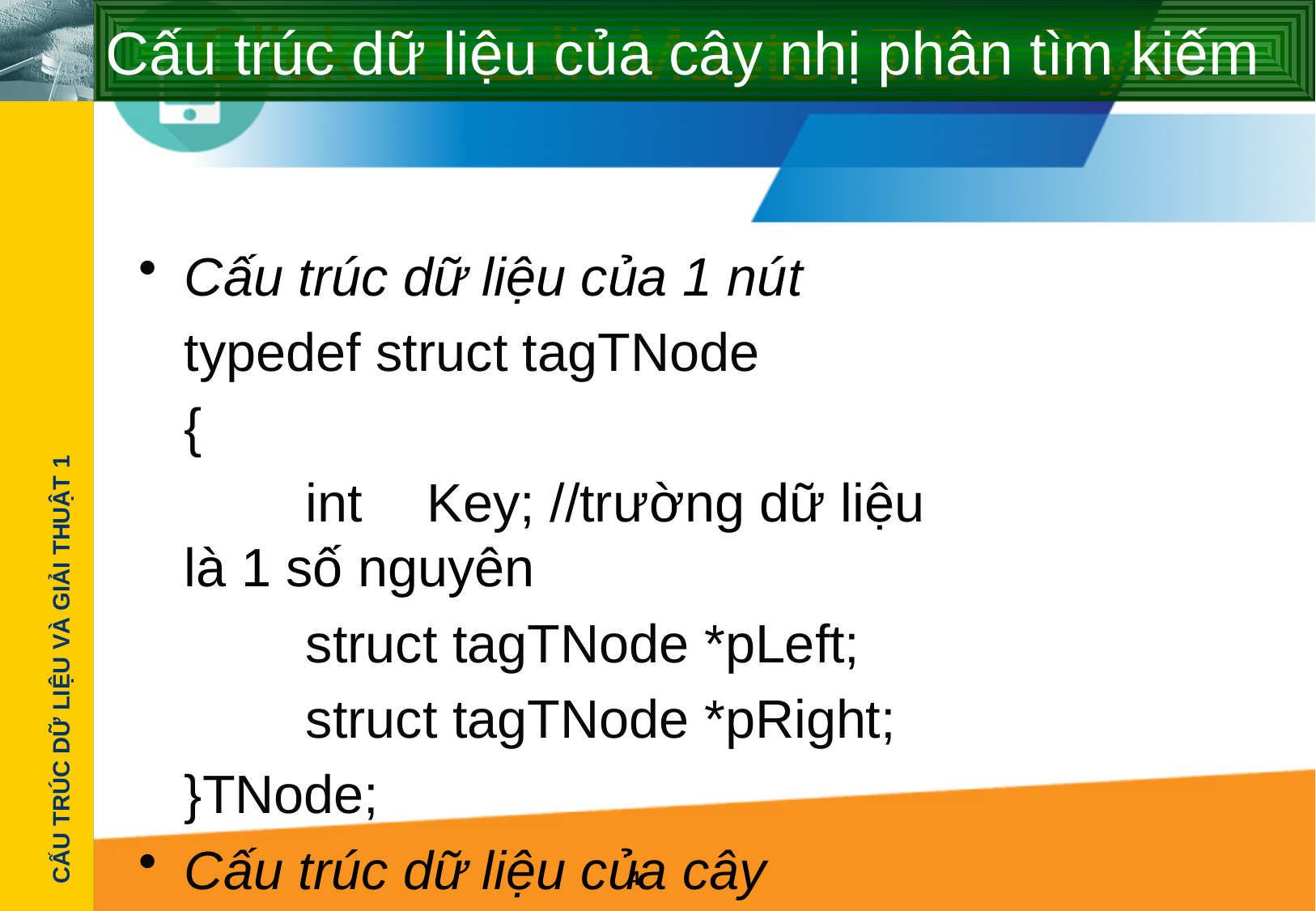

# Cấu trúc dữ liệu của cây nhị phân tìm kiếm
Cấu trúc dữ liệu của 1 nút
	typedef struct tagTNode
	{
		int	Key; //trường dữ liệu là 1 số nguyên
		struct tagTNode *pLeft;
		struct tagTNode *pRight;
	}TNode;
Cấu trúc dữ liệu của cây
	typedef TNode *TREE;